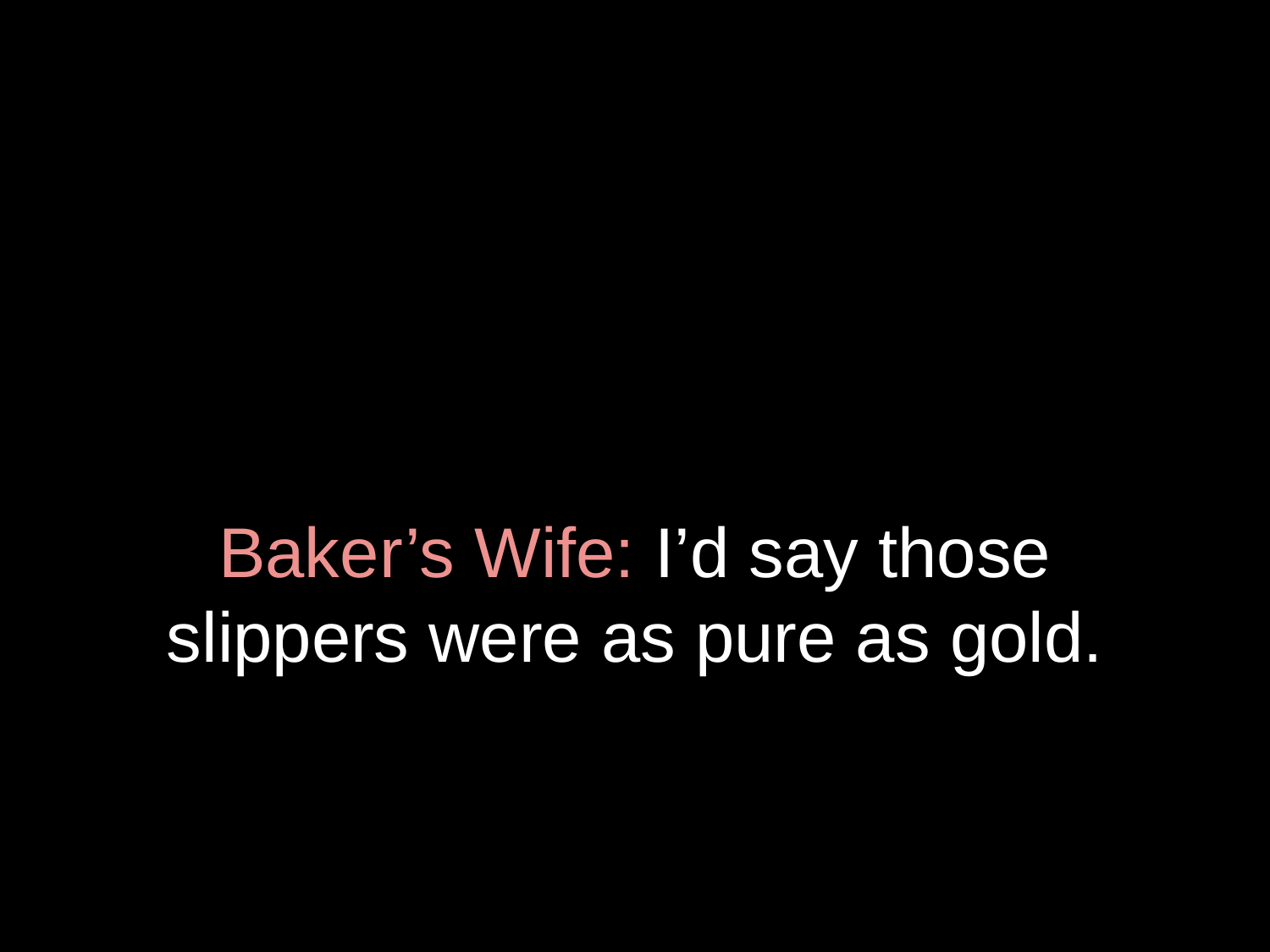

# Baker’s Wife: I’d say those slippers were as pure as gold.